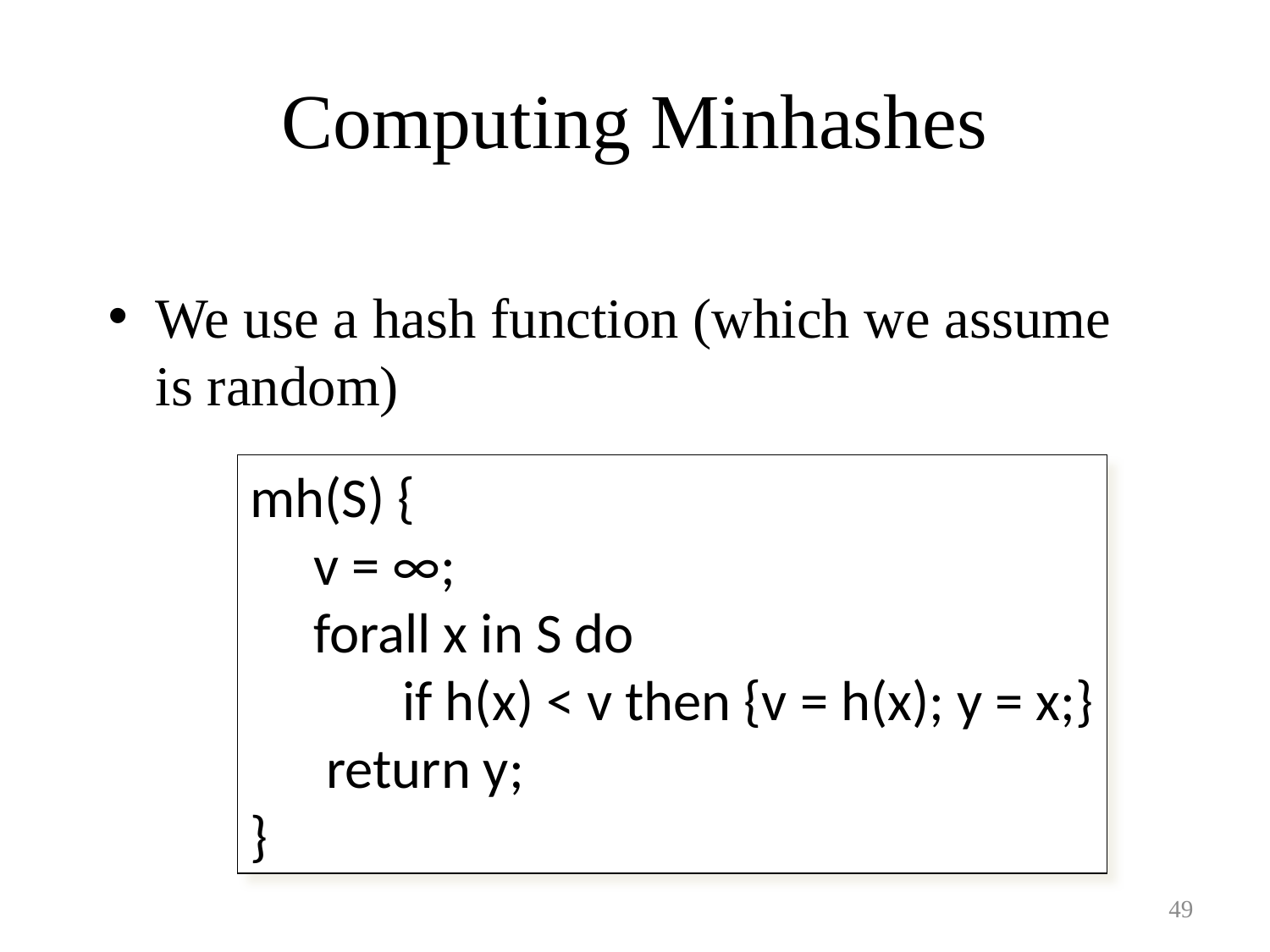

# Computing Minhashes
We use a hash function (which we assume is random)
mh(S) {
     v = ∞;
     forall x in S do
            if h(x) < v then {v = h(x); y = x;}
      return y;
}
49